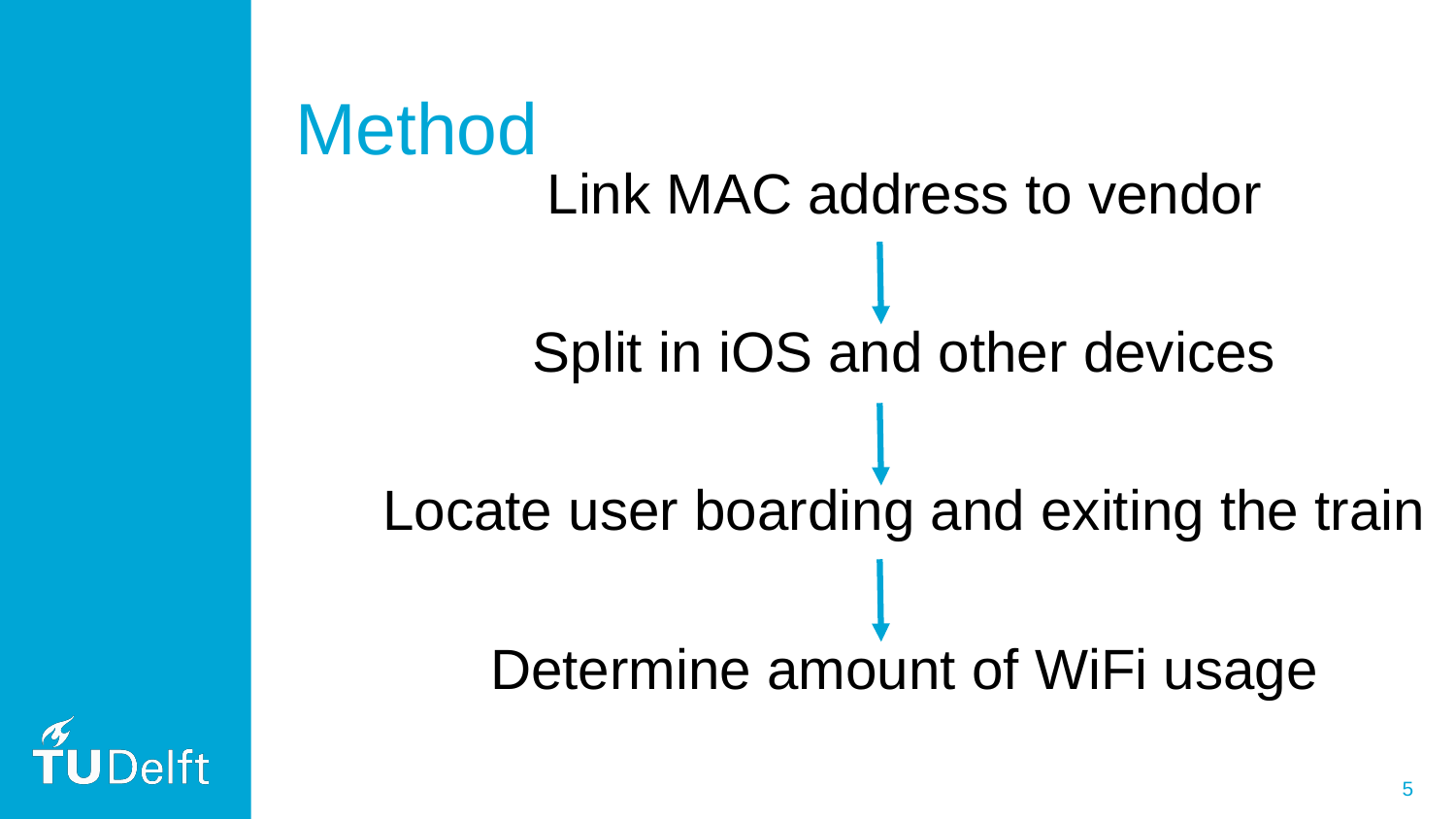

# Method
Link MAC address to vendor

Split in iOS and other devices

Locate user boarding and exiting the train

Determine amount of WiFi usage